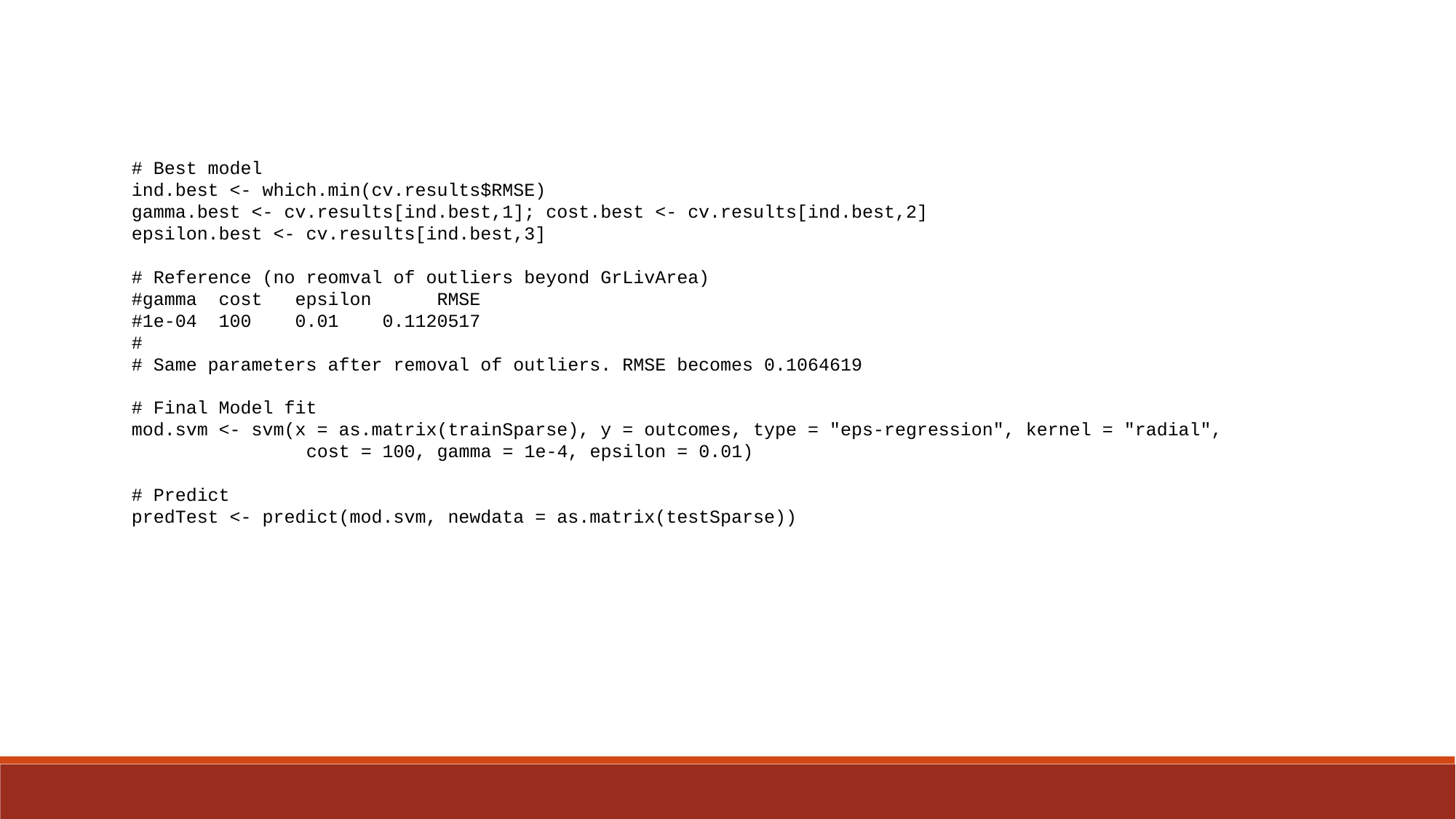

# Best model
ind.best <- which.min(cv.results$RMSE)
gamma.best <- cv.results[ind.best,1]; cost.best <- cv.results[ind.best,2]
epsilon.best <- cv.results[ind.best,3]

# Reference (no reomval of outliers beyond GrLivArea)
#gamma  cost   epsilon      RMSE
#1e-04  100    0.01    0.1120517
#
# Same parameters after removal of outliers. RMSE becomes 0.1064619

# Final Model fit
mod.svm <- svm(x = as.matrix(trainSparse), y = outcomes, type = "eps-regression", kernel = "radial",
                cost = 100, gamma = 1e-4, epsilon = 0.01)

# Predict
predTest <- predict(mod.svm, newdata = as.matrix(testSparse))